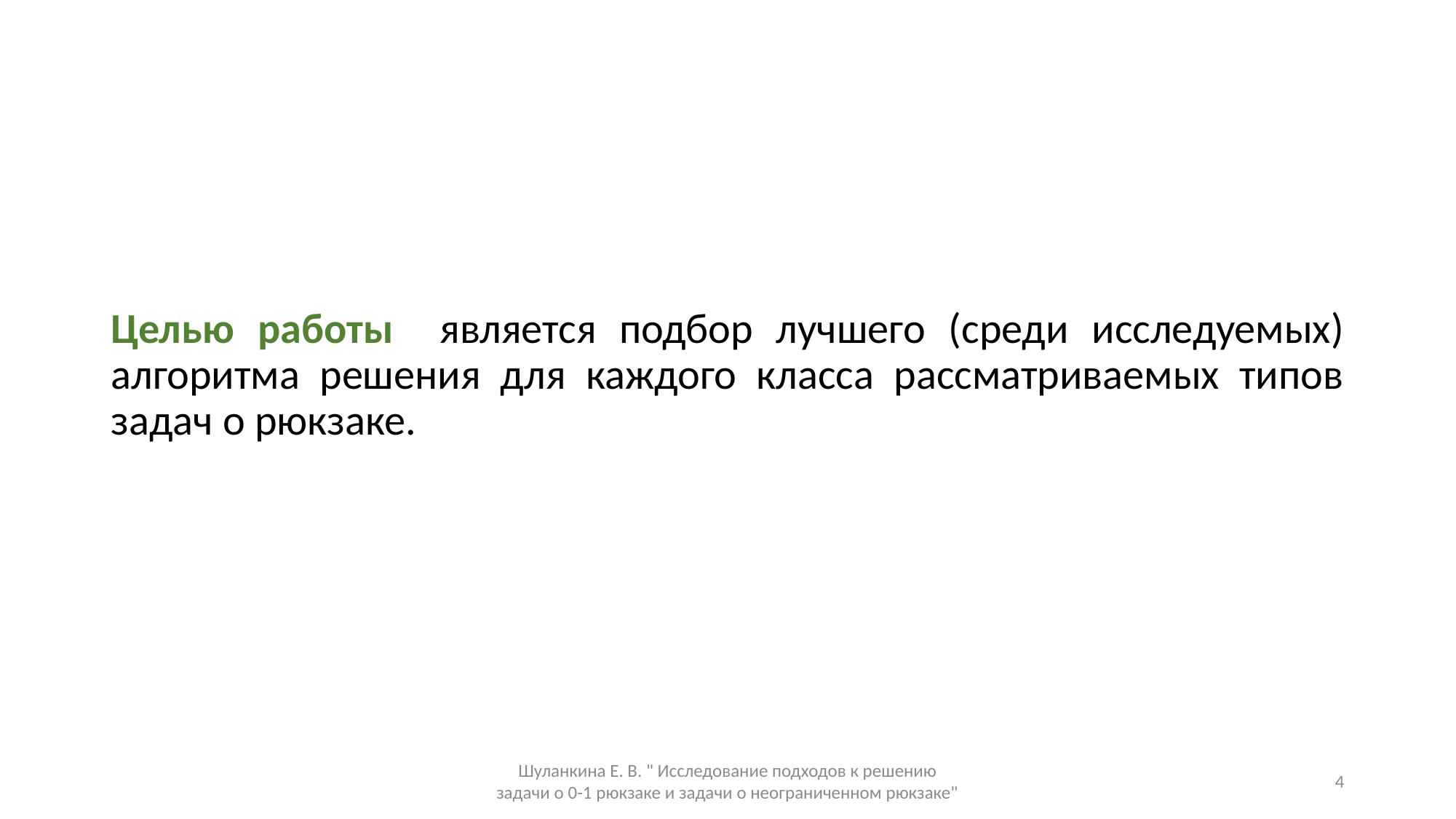

Целью работы  является подбор лучшего (среди исследуемых) алгоритма решения для каждого класса рассматриваемых типов задач о рюкзаке.

Шуланкина Е. В. " Исследование подходов к решению задачи о 0-1 рюкзаке и задачи о неограниченном рюкзаке"
4